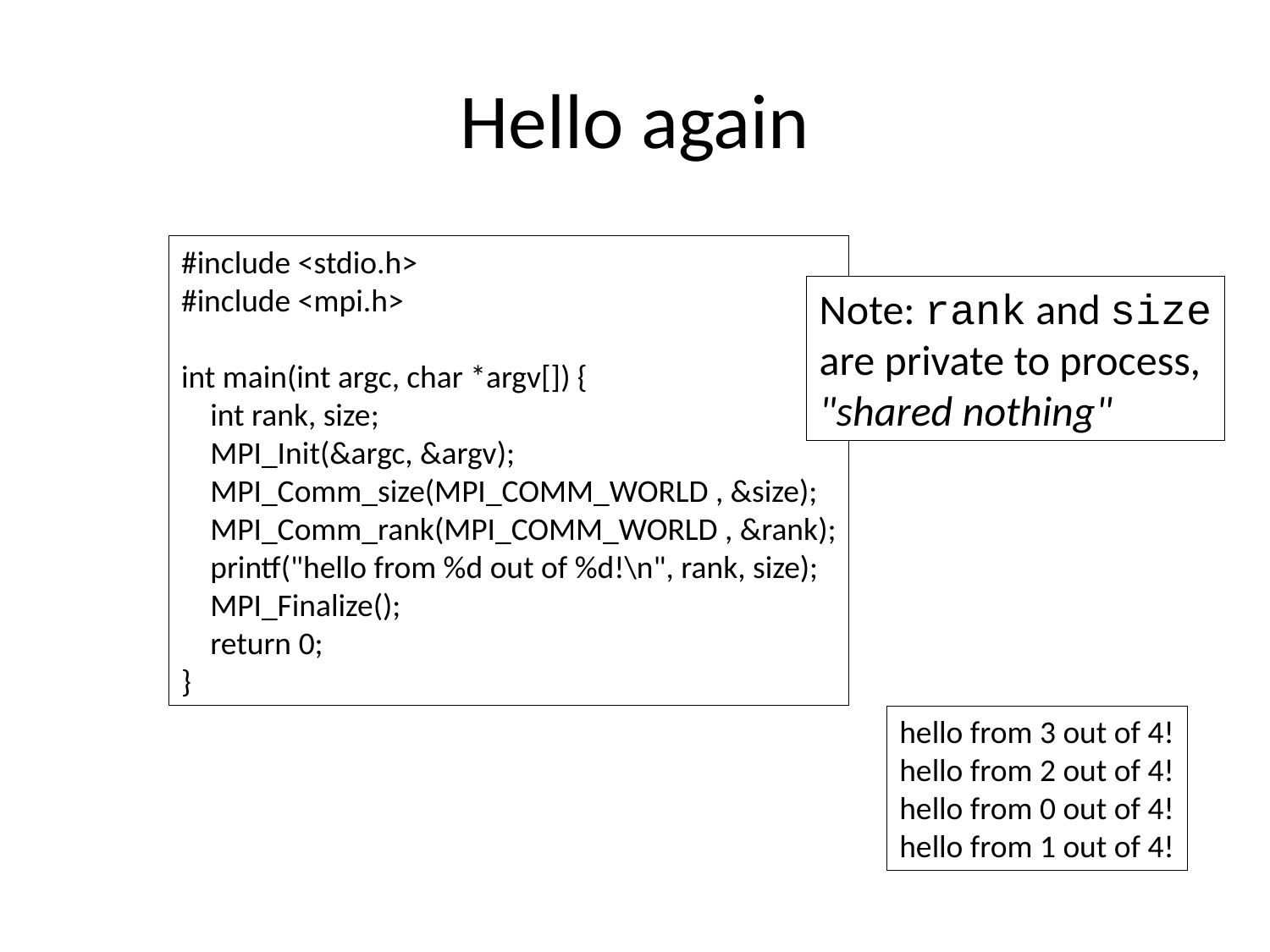

# Hello again
#include <stdio.h>
#include <mpi.h>

int main(int argc, char *argv[]) {
    int rank, size;
    MPI_Init(&argc, &argv);
    MPI_Comm_size(MPI_COMM_WORLD , &size);
    MPI_Comm_rank(MPI_COMM_WORLD , &rank);
    printf("hello from %d out of %d!\n", rank, size);
    MPI_Finalize();
    return 0;
}
Note: rank and size
are private to process,
"shared nothing"
hello from 3 out of 4!
hello from 2 out of 4!
hello from 0 out of 4!
hello from 1 out of 4!